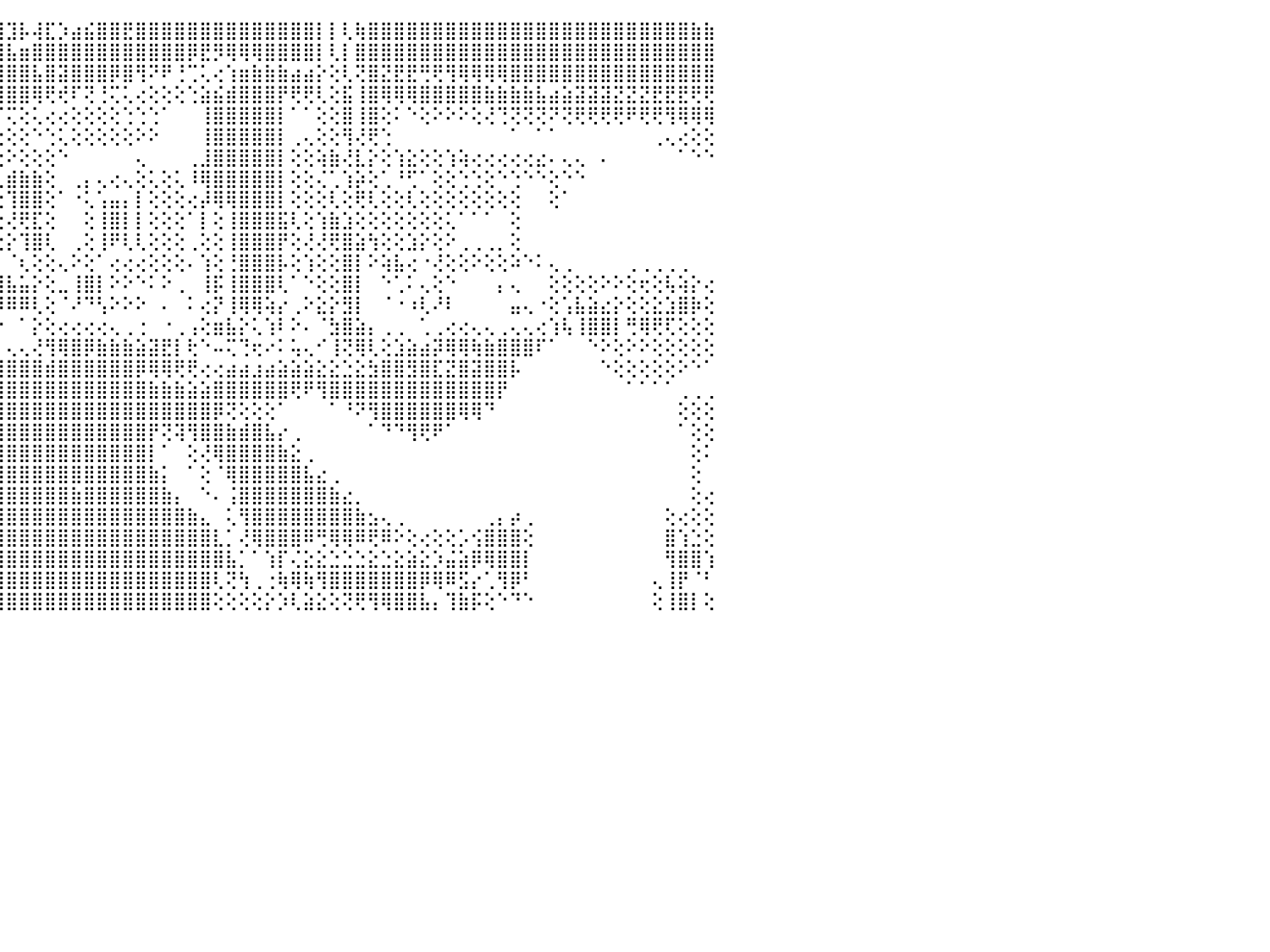

⠀⠀⠑⢝⢿⣿⣿⣿⣿⣿⣿⣿⣿⣿⣿⣿⣿⣿⣿⣿⣿⣿⣻⣿⣿⣿⣿⣿⣿⣿⣿⣿⣿⢟⢟⣷⢕⣿⢱⢕⢕⢸⣇⢀⣿⣹⡧⢼⣏⡱⣴⣮⣿⣿⣟⣿⣿⣿⣿⣿⣿⣿⣿⣿⣿⣿⣿⣿⣿⡇⡇⢇⢷⣿⣿⣿⣿⣿⣿⣿⣿⣿⣿⣿⣿⣿⣿⣿⣿⣿⣿⣿⣿⣿⣿⣿⣿⣿⣷⣷⠀
⠀⠀⠀⠑⢜⢿⣿⣿⣿⣿⣿⣿⣿⣿⣿⣿⣿⣿⣿⣿⣿⣿⣿⣿⣿⣿⣿⣿⣿⣿⡟⢏⠕⣸⡇⣿⢧⣿⣼⣿⢕⣸⡿⢕⣿⣧⣶⣿⣿⣿⣿⣿⣿⣿⣿⣿⣿⣿⣿⡿⣟⡻⢿⢿⢿⣿⣿⣿⣿⡇⢇⡇⣿⣿⣿⣿⣿⣿⣿⣿⣿⣿⣿⣿⣿⣿⣿⣿⣿⣿⣿⣿⣿⣿⣿⣿⣿⣿⣿⣿⠀
⠀⢀⢀⢀⢕⢜⣿⣿⣿⣿⣿⣿⣿⣿⣿⣿⣿⣿⣿⣿⣿⣾⣿⣿⣿⣿⣿⣿⣿⣿⣿⡇⢱⣟⢏⢷⡔⢺⢿⢟⣹⣼⣷⣿⣾⣿⣿⣧⣿⣽⣿⣿⣿⡿⣿⢻⠝⠟⢘⢉⢅⢔⢱⣶⣷⣷⣷⣴⣴⡕⢕⢇⢝⣿⣝⣟⣟⢛⢟⢻⢿⢿⢿⢿⣿⣿⣿⣿⣿⣿⣿⣿⣿⣿⣿⣿⣿⣿⣿⣿⠀
⢕⣷⣿⣿⣿⣿⣿⣿⣿⣽⣿⣿⣿⣿⣿⣿⣿⣿⣿⣿⣿⣿⣿⣿⣿⣿⣿⣿⣿⣿⣿⡷⢜⣸⢧⣿⣹⢷⣾⣿⣿⣿⣿⣿⣿⣿⣿⢿⢟⢞⠏⢝⢘⢍⢅⢔⢕⢕⢕⢑⣵⣮⣾⣿⣿⣿⡟⢟⢟⢇⢕⣯⢸⣿⢿⢿⢿⣿⣿⣿⣿⣿⣷⣷⣷⣷⣧⣴⣵⣽⣽⣽⣝⣝⣝⣟⣟⣟⢟⢟⠀
⣸⣿⢝⢕⢕⢝⢻⣿⣿⣿⣿⣿⣿⣿⣿⣿⣿⣿⣿⣿⣿⣿⣿⣿⣿⣿⣿⢿⢻⣿⣾⣟⣽⣾⣿⢽⣿⣜⣿⣿⣿⡿⣿⢿⠏⢍⢕⢅⢔⢔⢕⢕⢕⢕⢑⢑⢑⠁⠀⠀⢸⣿⣿⣿⣿⣿⡇⠁⠁⢕⢕⣿⢸⣿⢕⠅⠑⢕⠕⠕⠕⢕⢜⢙⢝⢝⢝⠝⢝⢟⢟⢟⢟⠟⢟⢟⢻⢿⢿⢿⠀
⣵⣧⣵⡕⢕⢱⢿⣻⣿⣿⣿⣿⣿⣿⣿⣿⣿⣿⣿⣿⣿⣿⢞⢞⢟⢟⢕⢕⢕⢺⣿⣿⣿⣿⣿⢽⢟⠟⠝⢑⢕⢅⢔⢔⢕⢕⢕⠑⢑⢅⢕⢕⢕⢕⢕⠕⠕⠀⠀⠀⢸⣿⣿⣿⣿⣿⡇⢀⢄⢕⢕⢻⢜⢟⢑⠀⠀⠀⠀⠀⠀⠀⠀⠀⠁⠀⠁⠁⠀⠀⠀⠀⠀⠀⠀⢀⢄⢔⢕⢕⠀
⢿⢿⠿⣿⣿⢳⢸⣿⣾⡾⢿⢏⢻⢻⢻⢿⣿⣿⣷⣾⣾⣿⡇⢕⢕⢕⢕⠑⢕⢌⢻⢿⢟⢇⢅⢕⢔⠕⠕⢑⢕⢕⠕⠔⢕⠕⢕⢕⢕⠑⠀⠀⠀⠀⠀⢄⠀⠀⠀⢀⣸⣿⣿⣿⣿⣿⡇⢕⢕⢵⣷⢜⣇⡕⢕⢱⣕⢕⢕⢱⢵⢔⢔⢔⢔⢔⣔⠄⢄⢄⠀⠄⠀⠀⠀⠀⠀⠁⠑⠑⠀
⢕⢕⢕⢜⢟⢕⢎⣽⣇⢕⢕⢕⢕⢕⢕⢕⢕⢕⢟⢿⢻⣽⣵⢕⠕⠕⠕⠑⡑⢔⠕⠑⠕⢕⠕⢕⢕⢔⠀⠀⠀⠀⠀⠀⢅⣾⣷⣷⢕⠀⢀⡄⢄⢔⢄⢕⢅⢕⢅⠸⢿⣿⣿⣿⣿⣿⡇⢕⢕⢌⢁⢱⡵⢕⢁⠘⢋⠁⢕⢕⢑⢑⢕⠑⢑⠑⠑⢕⠑⠑⠀⠀⠀⠀⠀⠀⠀⠀⠀⠀⠀
⢕⢕⢕⢕⢕⢟⣿⣽⣿⢕⢕⢇⢕⢕⢕⢕⢜⢕⢕⢕⢕⢹⣿⣷⢴⢴⢕⢁⢄⢕⢕⢄⢕⢕⢕⢕⢕⢕⢕⡄⢔⢔⢕⠷⢕⢹⣿⣿⢕⠁⠐⢅⢡⣤⡄⡇⢕⢕⢕⢔⡼⢿⢿⣿⣿⣿⡇⢕⢕⢕⢇⢕⢟⢇⢕⢕⢇⢕⢕⢕⢕⢕⢕⢕⢕⠀⠀⢕⠁⠀⠀⠀⠀⠀⠀⠀⠀⠀⠀⠀⠀
⢕⢕⢕⢕⢕⢜⣻⡿⢕⢕⢕⢸⢕⢕⢵⣵⣤⣵⢵⣧⣷⣾⣿⣿⣿⣷⣷⢇⢕⢕⢕⢕⣷⣷⢕⢕⢕⢕⢕⢅⢔⢔⢕⠔⢕⢜⢟⣏⢕⠀⠀⢕⢸⣿⡇⡇⢕⢕⢕⠁⡇⢕⢸⣿⣿⣿⣯⢇⢕⢱⣷⣱⢕⢕⢕⢕⢕⢕⢕⢅⠁⠁⠁⠀⢕⠀⠀⠀⠀⠀⠀⠀⠀⠀⠀⠀⠀⠀⠀⠀⠀
⢕⢕⢕⢕⢕⡾⣯⣕⡕⢱⡕⢜⢕⢕⢕⡕⣕⡝⢕⢕⣕⣸⣽⣽⣵⣇⣱⢕⢕⣵⢥⠓⠳⠷⠷⣇⣕⣕⣕⣕⣕⣕⣕⣐⣕⡕⢹⣿⢇⠀⢀⢕⢸⠟⢇⢇⢕⢕⢕⢀⢕⢕⢸⣿⣿⣿⡟⢕⢜⢜⢟⣿⣵⢳⢕⢕⣱⡕⢕⠕⢀⢀⢀⡀⢕⠀⠀⠀⠀⠀⠀⠀⠀⠀⠀⠀⠀⠀⠀⠀⠀
⢕⠕⢕⢕⢎⡷⢕⣏⣗⢏⢏⢸⢗⢞⢝⢛⣿⢿⣗⣵⡗⢮⠵⠇⠀⢀⣡⢕⣕⡕⡕⠕⢐⡄⢄⢕⢕⢑⣼⣿⡔⡄⠀⠀⠀⠈⢆⢕⢕⢄⠕⢕⠁⢔⢔⢔⢕⢕⢕⠄⢱⢕⢘⣿⣿⣿⡧⢕⢱⢕⢕⣿⡇⠕⢵⣧⢔⠐⢜⢕⢕⠕⢕⢕⠵⠑⠅⢄⢀⠀⠀⠀⠀⢀⢀⢀⢀⢀⠀⠀⠀
⢕⢕⢕⢑⢻⣿⣵⣿⣿⣿⣷⣧⣤⣵⣅⣑⠋⠋⠕⢅⠕⠅⠁⠀⠁⠌⠱⣑⢅⢄⡑⠀⢾⣷⣿⣿⣿⣿⣷⣾⣽⣵⣿⣷⣾⣧⣥⡕⢕⣀⢸⣿⡇⠕⠕⠑⠅⠕⢀⠀⢸⡯⢸⣿⣿⣿⢇⠁⠑⢕⢕⣿⡇⠀⠑⢁⠅⢄⢕⠑⠀⠀⠀⡄⢄⠀⠀⢕⢕⢕⢕⠕⠕⢕⢖⢕⢧⢵⡕⢔⠀
⢁⠀⠔⢕⢸⣿⣿⣿⣿⣿⡿⣿⣿⣿⣿⡿⡿⡿⢷⢳⣴⡤⢄⣄⡄⢄⠕⠁⢄⠑⠑⠁⠘⢻⢿⢿⠀⠹⠿⢿⢿⢿⢿⢿⠿⠿⠿⢇⢕⠈⠜⠙⢣⠕⠕⠕⠀⠄⠀⠅⢔⡝⢸⢿⢿⢵⡔⢀⠕⣕⡕⣻⡇⠀⠈⠐⠰⢇⠜⠇⠀⠀⠀⠀⣤⢄⠐⢕⢡⣧⣵⣔⡕⢕⢕⣕⣱⣿⡷⢕⠀
⠀⠀⠐⢁⢸⢿⣿⣿⣿⣿⣿⣿⣻⢿⣿⣮⣕⡕⢕⢹⢕⢅⢕⢕⢜⢝⠗⢶⢰⢤⢠⢄⢀⢐⠀⠁⠀⠀⠀⠀⠁⠀⠐⠑⠐⠀⠁⡕⢕⢔⢔⢔⢔⢄⢀⢐⠀⠐⢀⢠⢕⣶⣧⡕⢅⢱⠇⠕⠄⠈⣳⣿⣵⡄⢀⢀⠀⢁⢀⢔⢔⢄⢄⢀⢄⢄⢔⢱⢧⢸⣿⣿⡇⢛⢿⢟⢏⢕⢕⢕⠀
⠀⠀⠀⢸⡿⢟⡚⡡⣿⣿⢿⡋⢕⢑⢵⡹⢻⣽⣳⢵⣕⢕⢕⠕⡕⡰⣱⢕⣷⡷⡼⢥⣢⡱⢕⡕⢔⢄⢄⢄⢄⢄⢄⢄⠄⢄⢄⢜⢻⢿⣿⡿⣷⣷⣷⣵⣽⣟⡇⢗⠑⠤⢍⢙⢖⠔⠅⢥⢄⠊⢸⢝⢿⢇⢕⣱⣵⣴⡽⢿⢿⢷⣷⣿⣿⣿⠏⠁⠀⠀⠑⠕⢕⠕⠕⢕⢕⢕⢕⢕⠀
⠁⠀⢕⢔⣙⣧⣴⣵⢼⡴⡪⢕⣤⣴⣥⣵⣱⣷⣽⣿⣿⣿⣿⣿⣿⣿⣿⣿⣿⣿⣿⣿⣿⣿⣿⣿⣿⣿⣿⣿⣷⣿⣿⣿⣿⣿⣿⣿⣾⣿⣿⣿⣿⣿⣿⡿⢿⢿⢟⢟⢔⢔⣴⣴⣰⣴⣵⣵⣵⣕⣕⣑⣕⣳⣿⣿⣻⣿⣏⣝⣿⣽⣿⣿⡧⠀⠀⠀⠀⠀⠀⠑⢕⢕⢕⢕⢕⠕⠑⠁⠀
⠐⠀⢀⢕⢕⢕⢕⣙⢻⣿⣿⣿⣿⣿⣿⣿⣿⣿⣿⣿⣿⣿⣿⣿⣿⣿⣿⣿⣿⣿⣿⣿⣿⣿⢟⢟⢟⢟⢟⢿⠟⣟⣿⣿⣿⣿⣿⣿⣿⣿⣿⣿⣿⣿⣿⣿⣷⣷⣷⣵⣵⣿⣿⣿⣿⣿⣿⢟⠟⢻⣿⣿⣿⣿⣿⣿⣿⣿⣿⣿⣿⣿⣿⡟⠀⠀⠀⠀⠀⠀⠀⠀⠀⠁⠁⠁⠁⢀⢀⢀⠀
⢕⢕⢕⢕⣕⣥⣶⣿⣿⣿⣿⣿⣿⣿⣿⣿⣿⣿⣿⣿⣿⣿⣿⣿⣿⣿⣿⣿⣿⣿⣿⣿⣿⣿⣿⣿⣿⣿⣿⣿⣿⣿⣿⣿⣿⣿⣿⣿⣿⣿⣿⣿⣿⣿⣿⣿⣿⣿⣿⣿⣿⡿⢝⢕⢕⢕⠁⠀⠀⠀⠁⠘⠝⢻⣿⣿⣿⣿⣿⣿⢿⢿⠙⠀⠀⠀⠀⠀⠀⠀⠀⠀⠀⠀⠀⠀⠀⢕⢕⢕⠀
⢕⣵⣷⣾⣿⣿⣿⣿⣿⣿⣿⣿⣿⣿⣿⣿⣿⣿⣿⣿⣿⣿⣿⣿⣿⣿⣿⣿⣿⣿⣿⣿⣿⣿⣿⣿⣿⣿⣿⣿⣿⣿⣿⣿⣿⣿⣿⣿⣿⣿⣿⣿⣿⣿⣿⣿⡟⢝⢽⢻⣿⣿⣷⣾⣿⣧⡔⢀⠀⠀⠀⠀⠀⠁⠙⠙⢻⢟⠟⠁⠀⠀⠀⠀⠀⠀⠀⠀⠀⠀⠀⠀⠀⠀⠀⠀⠀⠁⢕⢕⠀
⠁⢹⣿⣿⣿⣿⣿⣿⣿⣿⣿⣿⣿⣿⣿⣿⣿⣿⣿⣿⣿⣿⣿⣿⣿⣿⣿⣿⣿⣿⣿⣿⣿⣿⣿⣿⣿⣿⣿⣿⣿⣿⣿⣿⣿⣿⣿⣿⣿⣿⣿⣿⣿⣿⣿⣿⡇⠁⠀⢕⢜⢿⣿⣿⣿⣿⣷⣕⢀⠀⠀⠀⠀⠀⠀⠀⠀⠀⠀⠀⠀⠀⠀⠀⠀⠀⠀⠀⠀⠀⠀⠀⠀⠀⠀⠀⠀⠀⢕⠅⠀
⠀⢜⣿⣿⣿⣿⣿⣿⣿⣿⣿⣿⣿⣿⣿⣿⣿⣿⣿⣿⣿⣿⣿⣿⣿⣿⣿⣿⣿⣿⣿⣿⣿⣿⣿⣿⣿⣿⣿⣿⣿⣿⣿⣿⣿⣿⣿⣿⣿⣿⣿⣿⣿⣿⣿⣿⣷⡅⠀⠁⢕⠈⢿⣿⣿⣿⣿⣿⣧⣔⢀⠀⠀⠀⠀⠀⠀⠀⠀⠀⠀⠀⠀⠀⠀⠀⠀⠀⠀⠀⠀⠀⠀⠀⠀⠀⠀⠀⢕⠀⠀
⢐⢕⢸⣿⣿⣿⣿⣿⣿⣿⣿⣿⣿⣿⣿⣿⣿⣿⣿⣿⣿⣿⣿⣿⣿⣿⣿⣿⣿⣿⣿⣿⣿⣿⣿⣿⣿⣿⣿⣿⣿⣿⣿⣿⣿⣿⣿⣿⣿⣿⣷⣿⣿⣿⣿⣿⣿⣷⡄⠀⠑⠄⢨⣿⣿⣿⣿⣿⣿⣿⣷⣔⡀⠀⠀⠀⠀⠀⠀⠀⠀⠀⠀⠀⠀⠀⠀⠀⠀⠀⠀⠀⠀⠀⠀⠀⠀⠀⢕⢔⠀
⢕⢕⠜⣿⣿⣿⣿⣿⣿⣿⣿⣿⣿⣿⣿⣿⣿⣿⣿⣿⣿⣿⣿⣿⣿⣿⣿⣿⣿⣿⣿⣿⣿⣿⣿⣿⣿⣿⣿⣿⣿⣿⣿⣿⣿⣿⣿⣿⣿⣿⣿⣿⣿⣿⣿⣿⣿⣿⣿⣷⣄⠀⢅⢻⣿⣿⣿⣿⣿⣿⣿⣿⣷⣢⢄⢀⠀⠀⠀⠀⠀⠀⢀⡄⡴⢀⠀⠀⠀⠀⠀⠀⠀⠀⠀⠀⢕⢔⢕⢕⠀
⠀⠁⢄⢹⣿⣿⣿⣿⣿⣿⣿⣿⣿⣿⣿⣿⣿⣿⣿⣿⣿⣿⣿⣿⣿⣿⣿⣿⣿⣿⣿⣿⣿⣿⣿⣿⣿⣿⣿⣿⣿⣿⣿⣿⣿⣿⣿⣿⣿⣿⣿⣿⣿⣿⣿⣿⣿⣿⣿⣿⣿⣇⡁⢜⢿⣿⣿⣿⠿⢛⢿⢿⠿⢟⠿⠕⢕⢔⢕⢕⡡⢪⣿⣿⣿⢕⠀⠀⠀⠀⠀⠀⠀⠀⠀⠀⣿⢱⣑⢕⠀
⢀⠀⠀⢺⣿⣿⣿⣿⣿⣿⣿⣿⣿⣿⣿⣿⣿⣿⣿⣿⣿⣿⣿⣿⣿⣿⣿⣿⣿⣿⣿⣿⣿⣿⣿⣿⣿⣿⣿⣿⣿⣿⣿⣿⣿⣿⣿⣿⣿⣿⣿⣿⣿⣿⣿⣿⣿⣿⣿⣿⣿⣿⣧⡁⠁⢱⡏⢌⣕⣕⣑⣑⣑⣕⣑⣕⣵⣕⡱⣬⣵⡿⢿⣿⣿⡇⠀⠀⠀⠀⠀⠀⠀⠀⠀⠀⢻⣿⣿⢱⠀
⢜⠀⠀⠁⢹⣿⣿⣿⣿⣿⣿⣿⣿⣿⣿⣿⣿⣿⣿⣿⣿⣿⣿⣿⣿⣿⣿⣿⣿⣿⣿⣿⣿⣿⣿⣿⣿⣿⣿⣿⣿⣿⣿⣿⣿⣿⣿⣿⣿⣿⣿⣿⣿⣿⣿⣿⣿⣿⣿⣿⣿⢇⢝⢳⢀⢐⢷⢿⢷⢻⣿⣿⣿⣿⣿⣿⣿⡿⢿⠿⣫⡔⢁⢻⡿⠃⠀⠀⠀⠀⠀⠀⠀⠀⠀⢄⢸⡟⠈⠃⠀
⢅⢐⠀⠀⠜⣿⣿⣿⣿⣿⣿⣿⣿⣿⣿⣿⣿⣿⣿⣿⣿⣿⣿⣿⣿⣿⣿⣿⣿⣿⣿⣿⣿⣿⣿⣿⣿⣿⣿⣿⣿⣿⣿⣿⣿⣿⣿⣿⣿⣿⣿⣿⣿⣿⣿⣿⣿⣿⣿⣿⣿⢕⢕⢕⢕⡕⡱⢇⣵⣕⢕⢝⢟⢻⢿⣿⣿⣧⡄⢹⣷⡯⢕⠑⠙⠑⠀⠀⠀⠀⠀⠀⠀⠀⠀⢕⢸⣿⡇⢕⠀
⠀⠀⠀⠀⠀⠀⠀⠀⠀⠀⠀⠀⠀⠀⠀⠀⠀⠀⠀⠀⠀⠀⠀⠀⠀⠀⠀⠀⠀⠀⠀⠀⠀⠀⠀⠀⠀⠀⠀⠀⠀⠀⠀⠀⠀⠀⠀⠀⠀⠀⠀⠀⠀⠀⠀⠀⠀⠀⠀⠀⠀⠀⠀⠀⠀⠀⠀⠀⠀⠀⠀⠀⠀⠀⠀⠀⠀⠀⠀⠀⠀⠀⠀⠀⠀⠀⠀⠀⠀⠀⠀⠀⠀⠀⠀⠀⠀⠀⠀⠀⠀